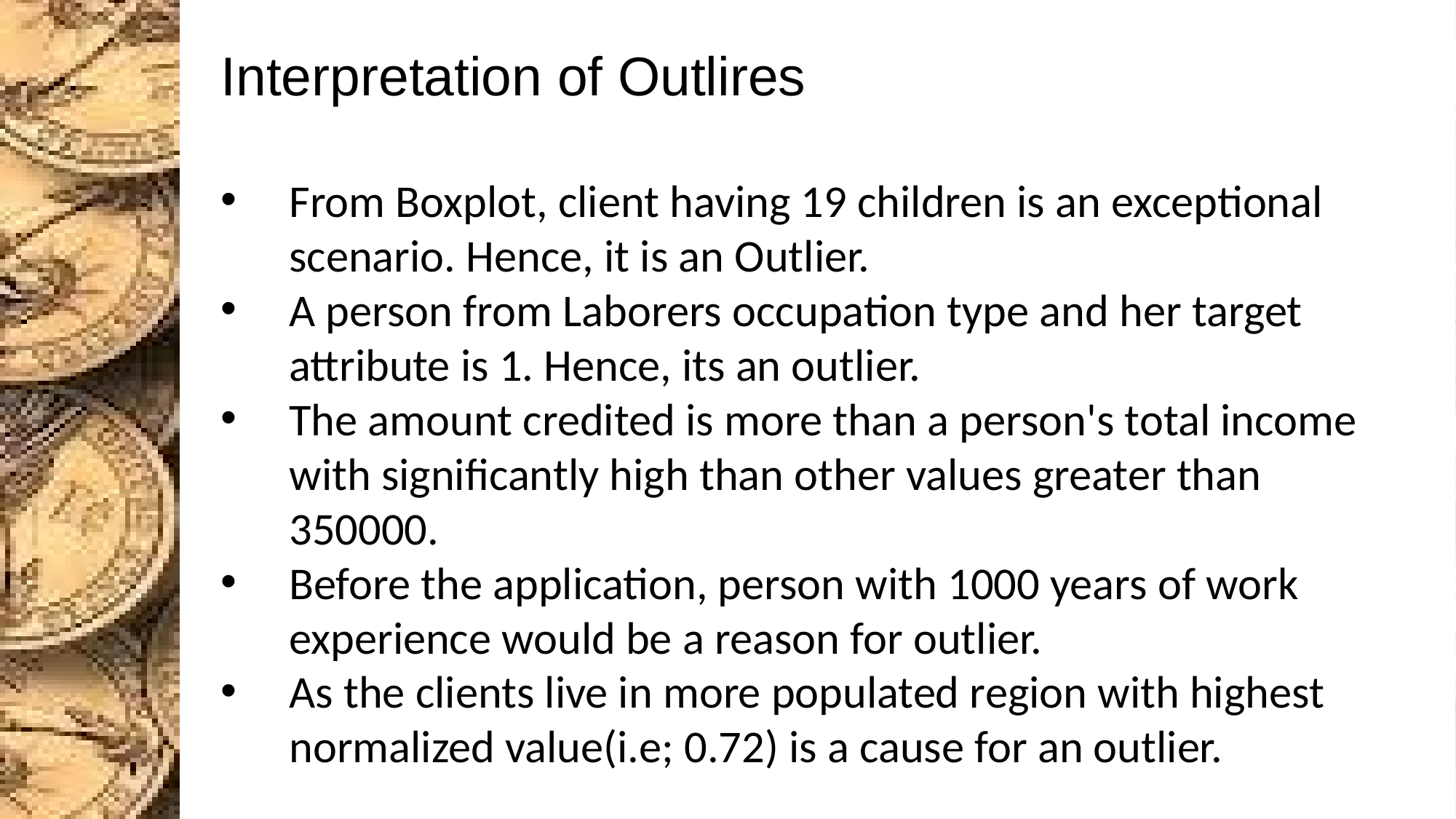

Interpretation of Outlires

From Boxplot, client having 19 children is an exceptional scenario. Hence, it is an Outlier.
A person from Laborers occupation type and her target attribute is 1. Hence, its an outlier.
The amount credited is more than a person's total income with significantly high than other values greater than 350000.
Before the application, person with 1000 years of work experience would be a reason for outlier.
As the clients live in more populated region with highest normalized value(i.e; 0.72) is a cause for an outlier.